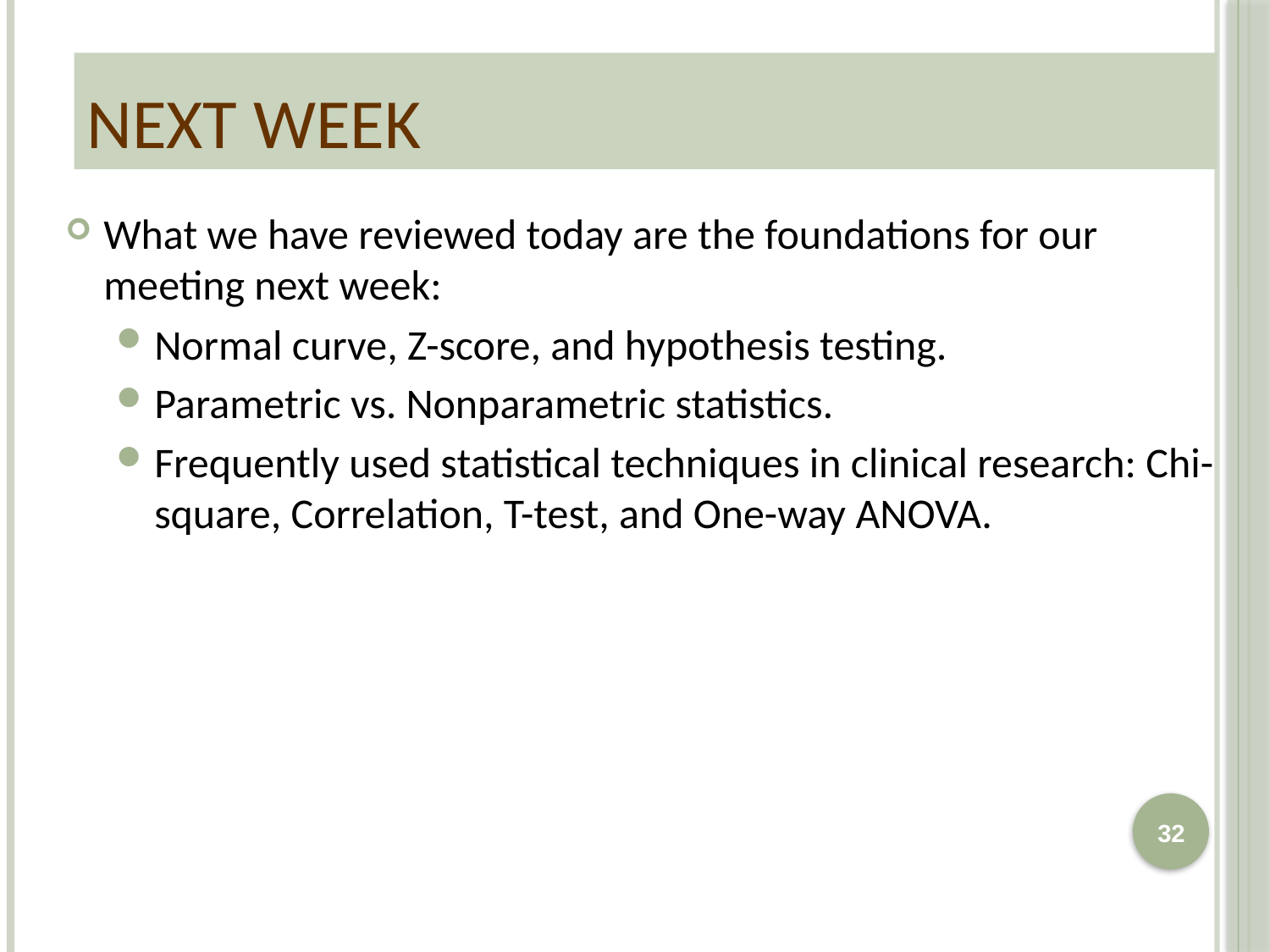

# Next week
What we have reviewed today are the foundations for our meeting next week:
Normal curve, Z-score, and hypothesis testing.
Parametric vs. Nonparametric statistics.
Frequently used statistical techniques in clinical research: Chi-square, Correlation, T-test, and One-way ANOVA.
32